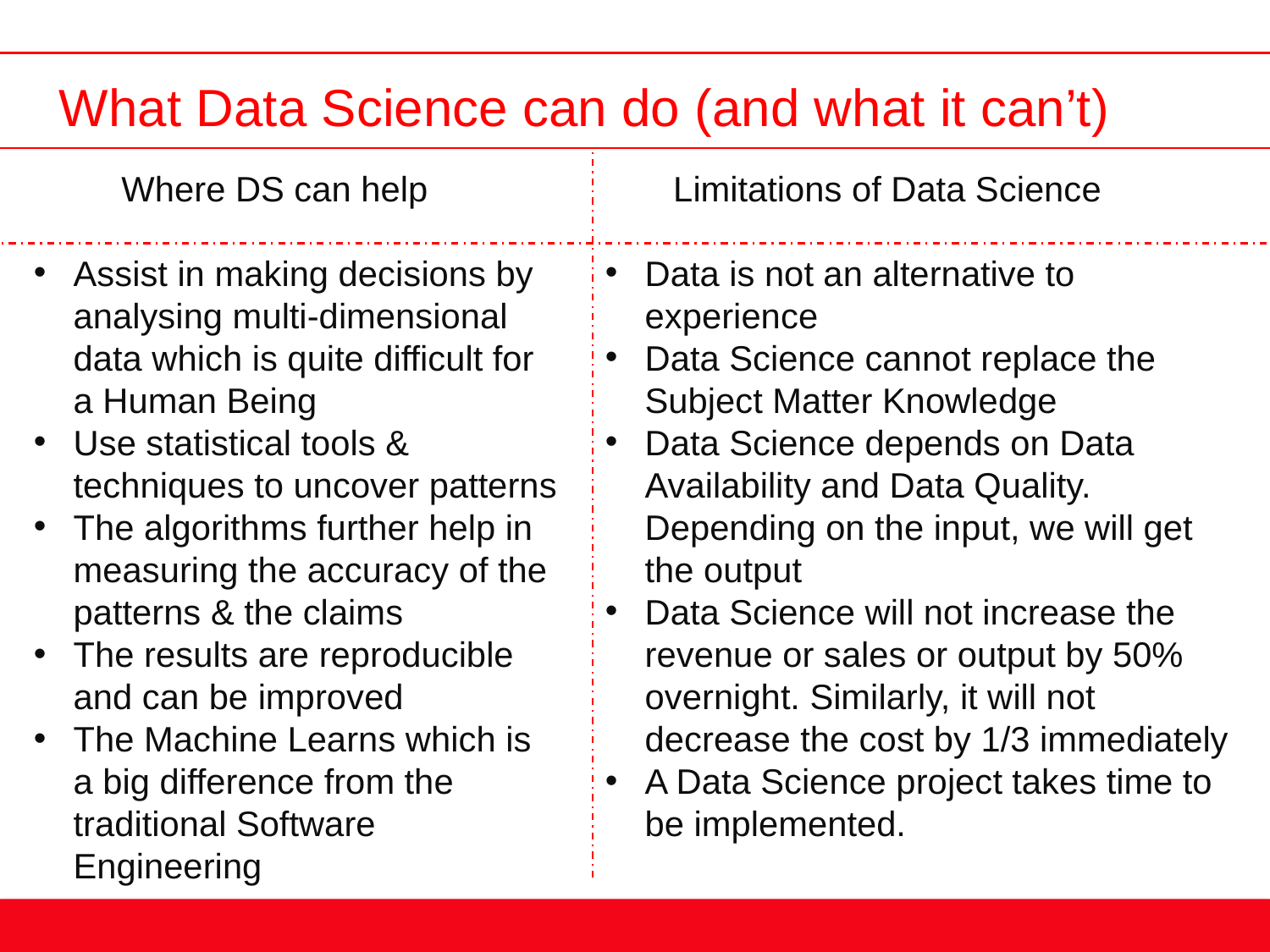

What Data Science can do (and what it can’t)
         Where DS can help

Assist in making decisions by analysing multi-dimensional data which is quite difficult for a Human Being
Use statistical tools & techniques to uncover patterns
The algorithms further help in measuring the accuracy of the patterns & the claims
The results are reproducible and can be improved
The Machine Learns which is a big difference from the traditional Software Engineering
       Limitations of Data Science

Data is not an alternative to experience
Data Science cannot replace the Subject Matter Knowledge
Data Science depends on Data Availability and Data Quality. Depending on the input, we will get the output
Data Science will not increase the revenue or sales or output by 50% overnight. Similarly, it will not decrease the cost by 1/3 immediately
A Data Science project takes time to be implemented.